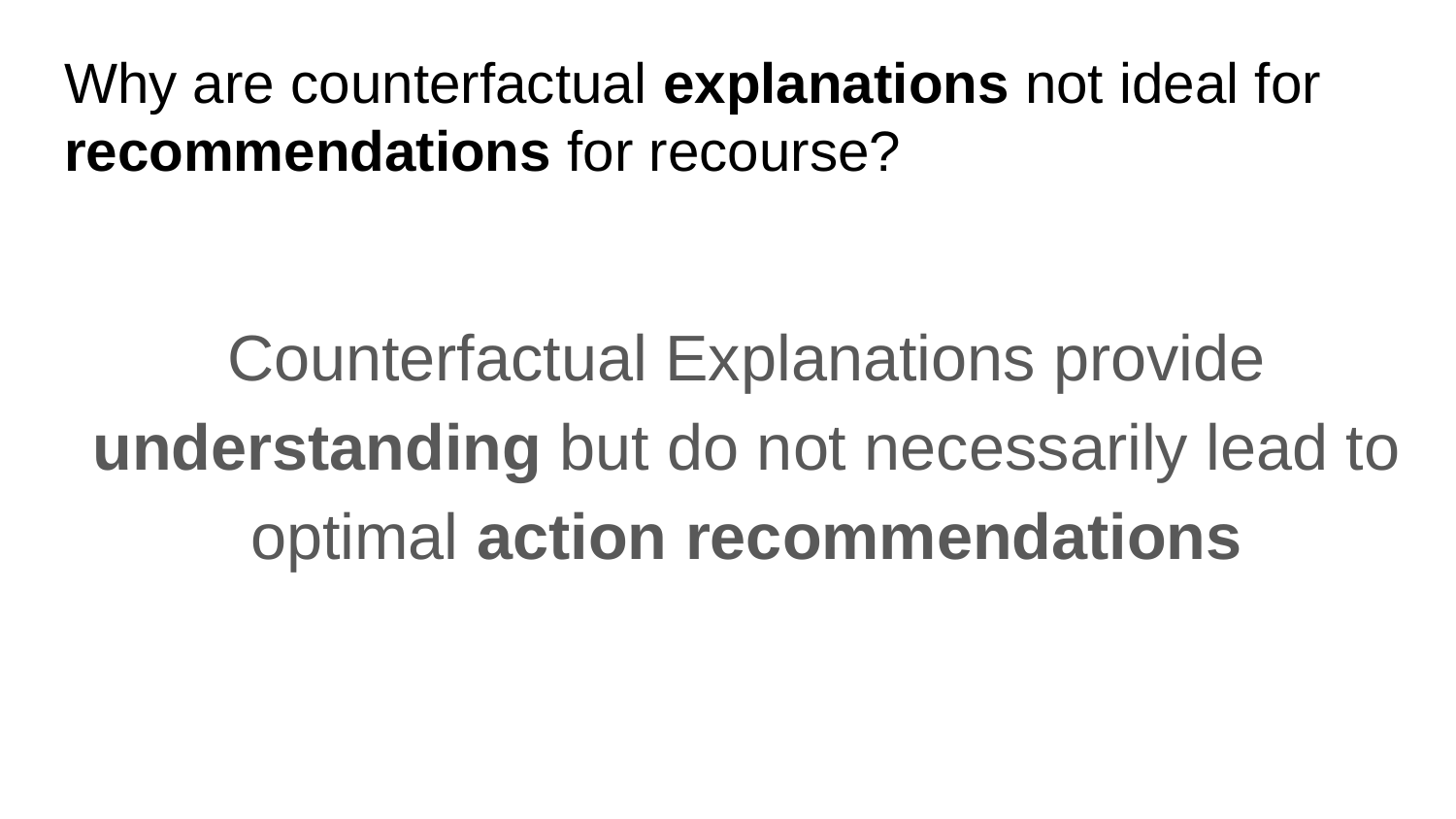

# Why are counterfactual explanations not ideal for recommendations for recourse?

Counterfactual Explanations provide understanding but do not necessarily lead to optimal action recommendations